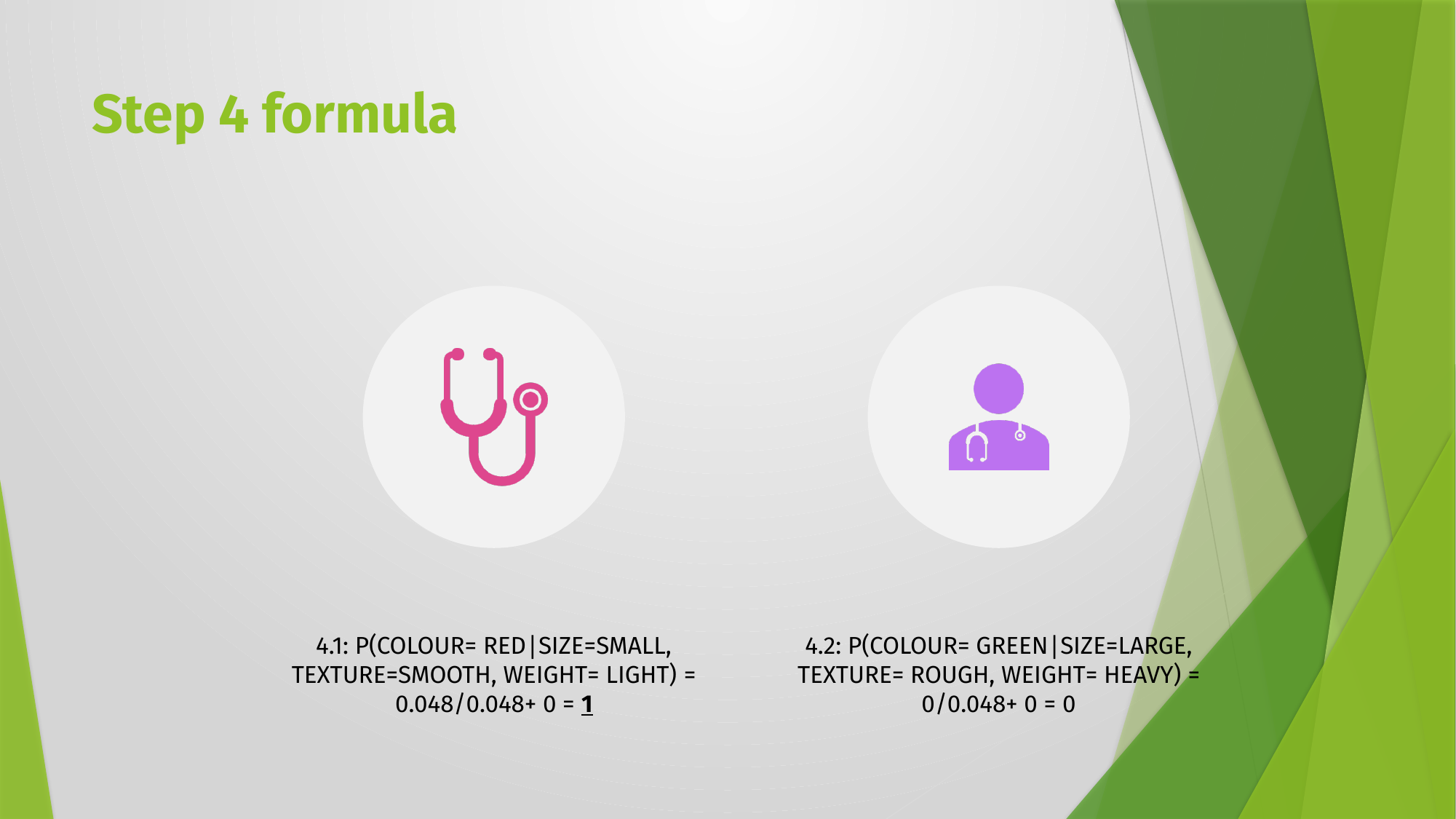

# Step 4 formula
4.1: P(colour= red∣size=small, texture=smooth, weight= light) = 0.048/0.048+ 0 = 1
4.2: P(colour= green∣size=large, texture= rough, weight= heavy) = 0/0.048+ 0 = 0